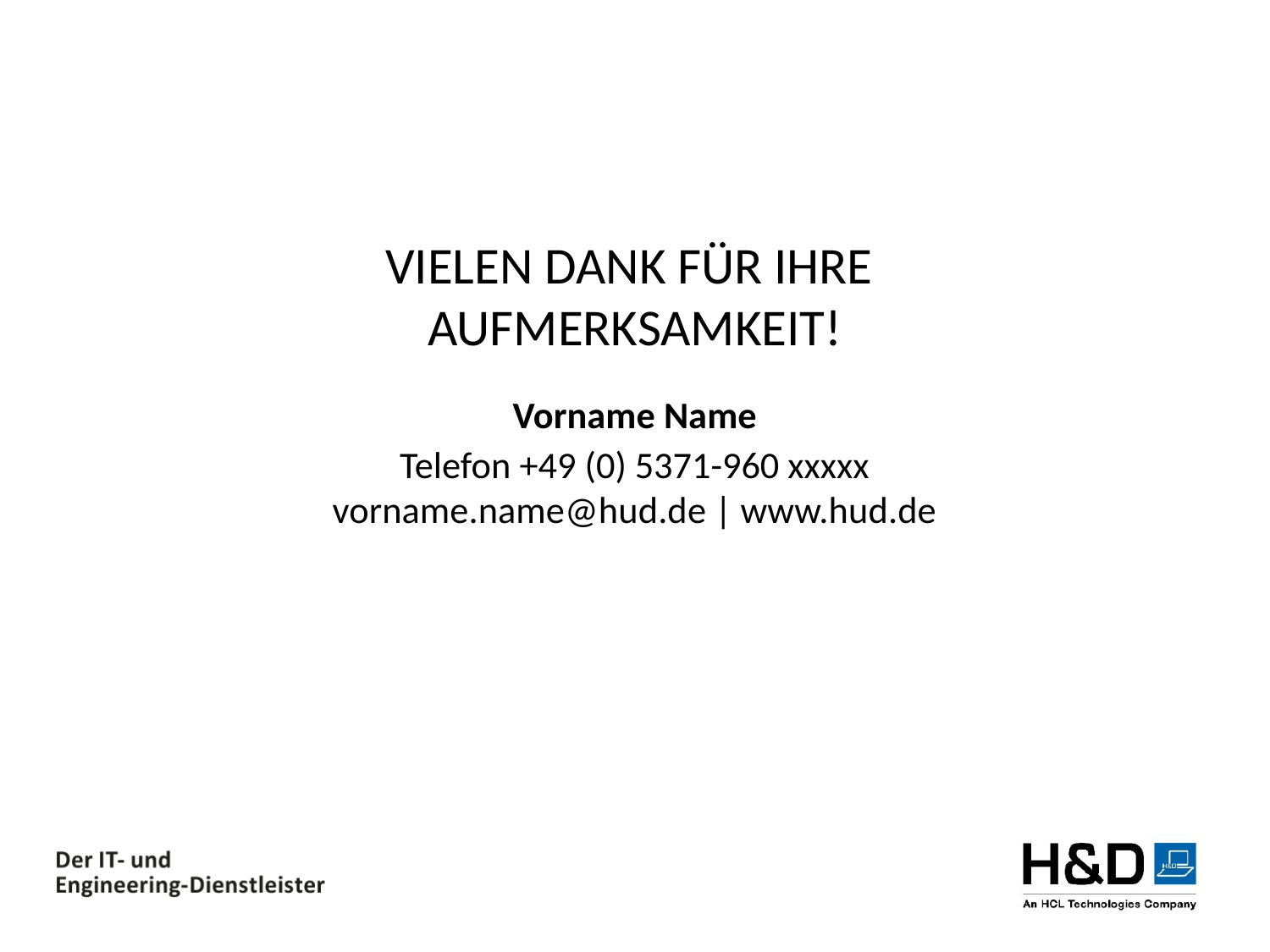

Vielen Dank für Ihre
aufmerksamkeit!
Vorname Name
Telefon +49 (0) 5371-960 xxxxx
vorname.name@hud.de | www.hud.de